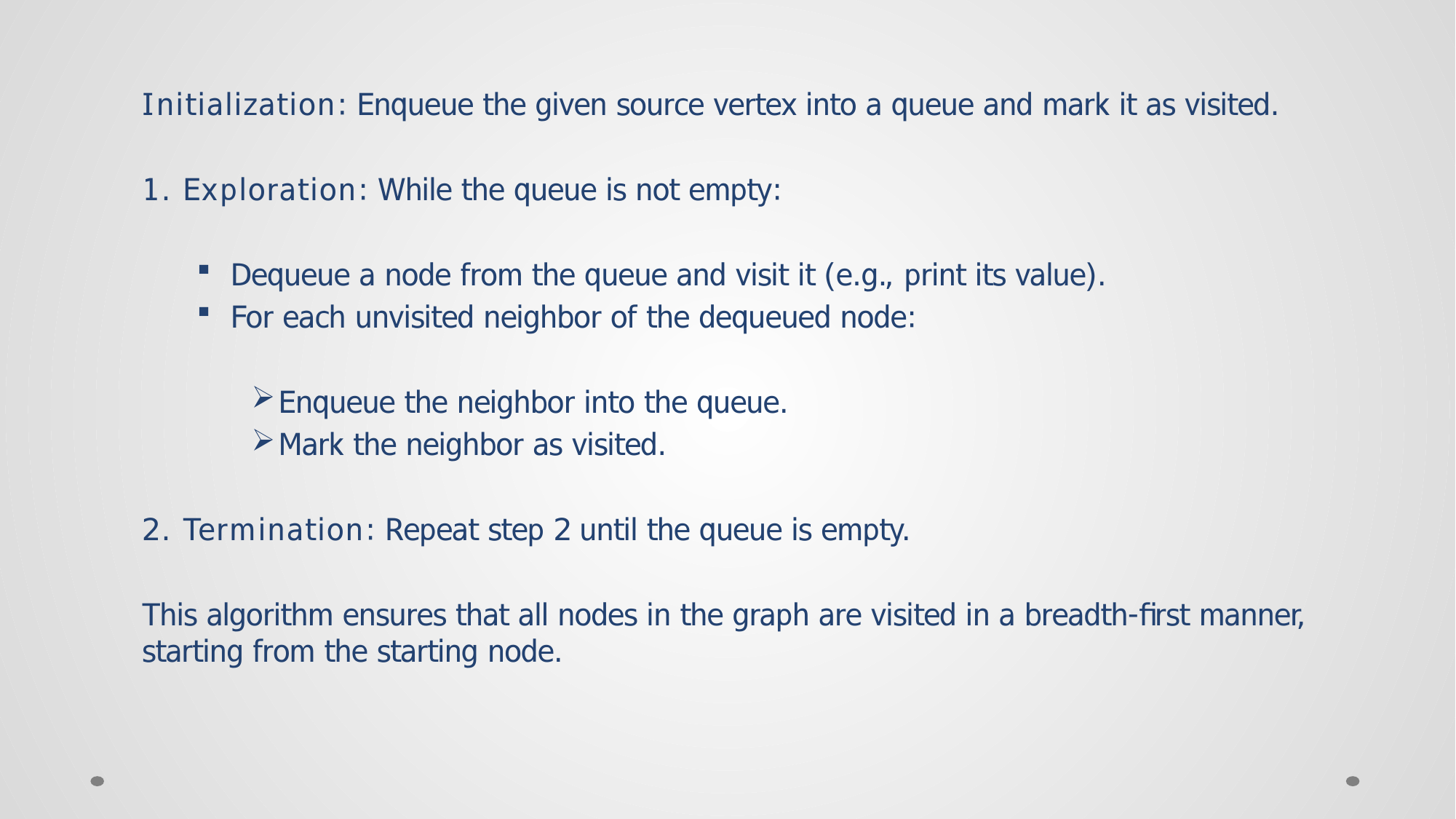

Initialization: Enqueue the given source vertex into a queue and mark it as visited.

Exploration: While the queue is not empty:

Dequeue a node from the queue and visit it (e.g., print its value).
For each unvisited neighbor of the dequeued node:

Enqueue the neighbor into the queue.
Mark the neighbor as visited.

Termination: Repeat step 2 until the queue is empty.

This algorithm ensures that all nodes in the graph are visited in a breadth-first manner, starting from the starting node.